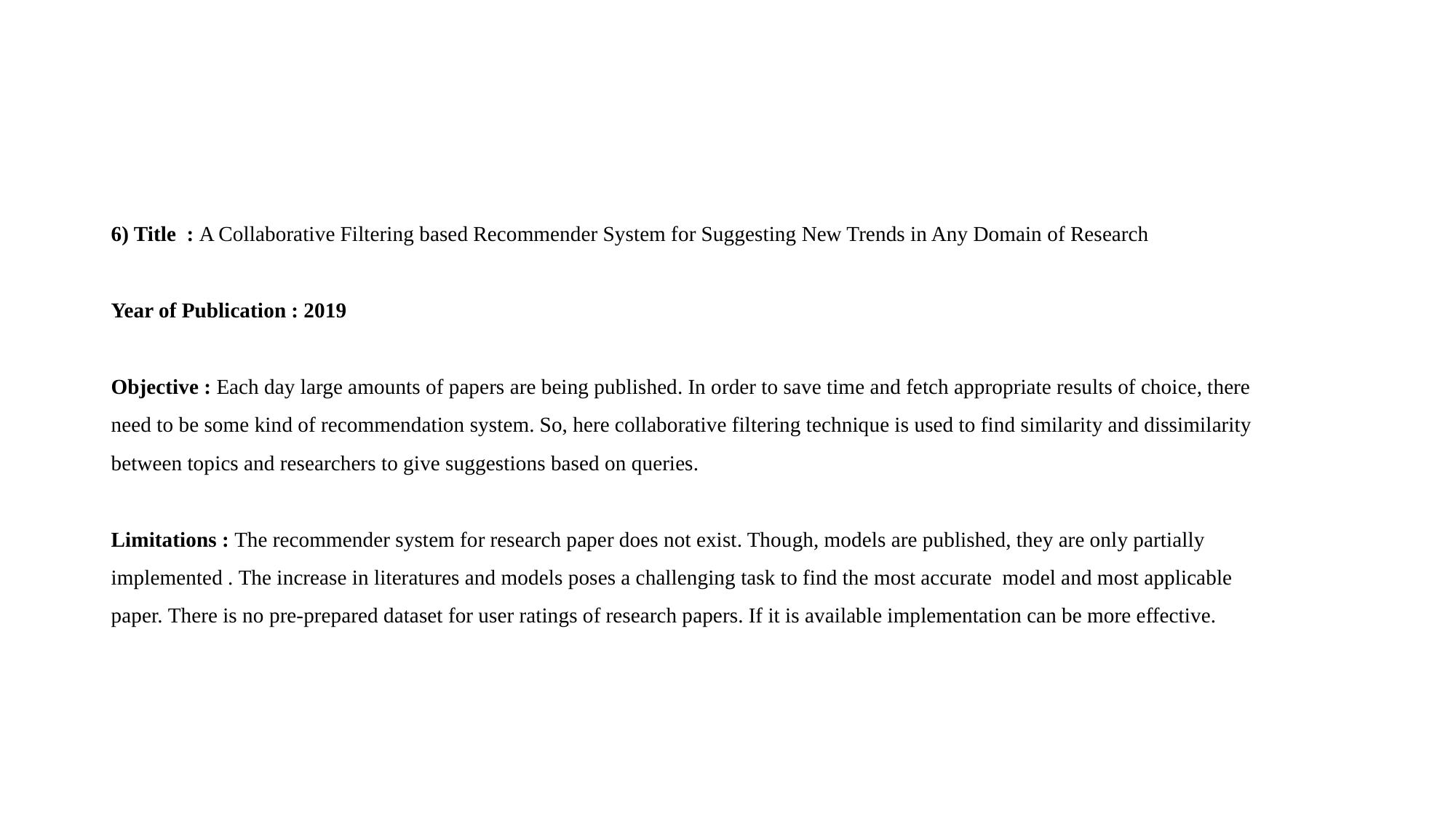

6) Title  : A Collaborative Filtering based Recommender System for Suggesting New Trends in Any Domain of Research

Year of Publication : 2019

Objective : Each day large amounts of papers are being published. In order to save time and fetch appropriate results of choice, there need to be some kind of recommendation system. So, here collaborative filtering technique is used to find similarity and dissimilarity between topics and researchers to give suggestions based on queries.

Limitations : The recommender system for research paper does not exist. Though, models are published, they are only partially implemented . The increase in literatures and models poses a challenging task to find the most accurate  model and most applicable paper. There is no pre-prepared dataset for user ratings of research papers. If it is available implementation can be more effective.